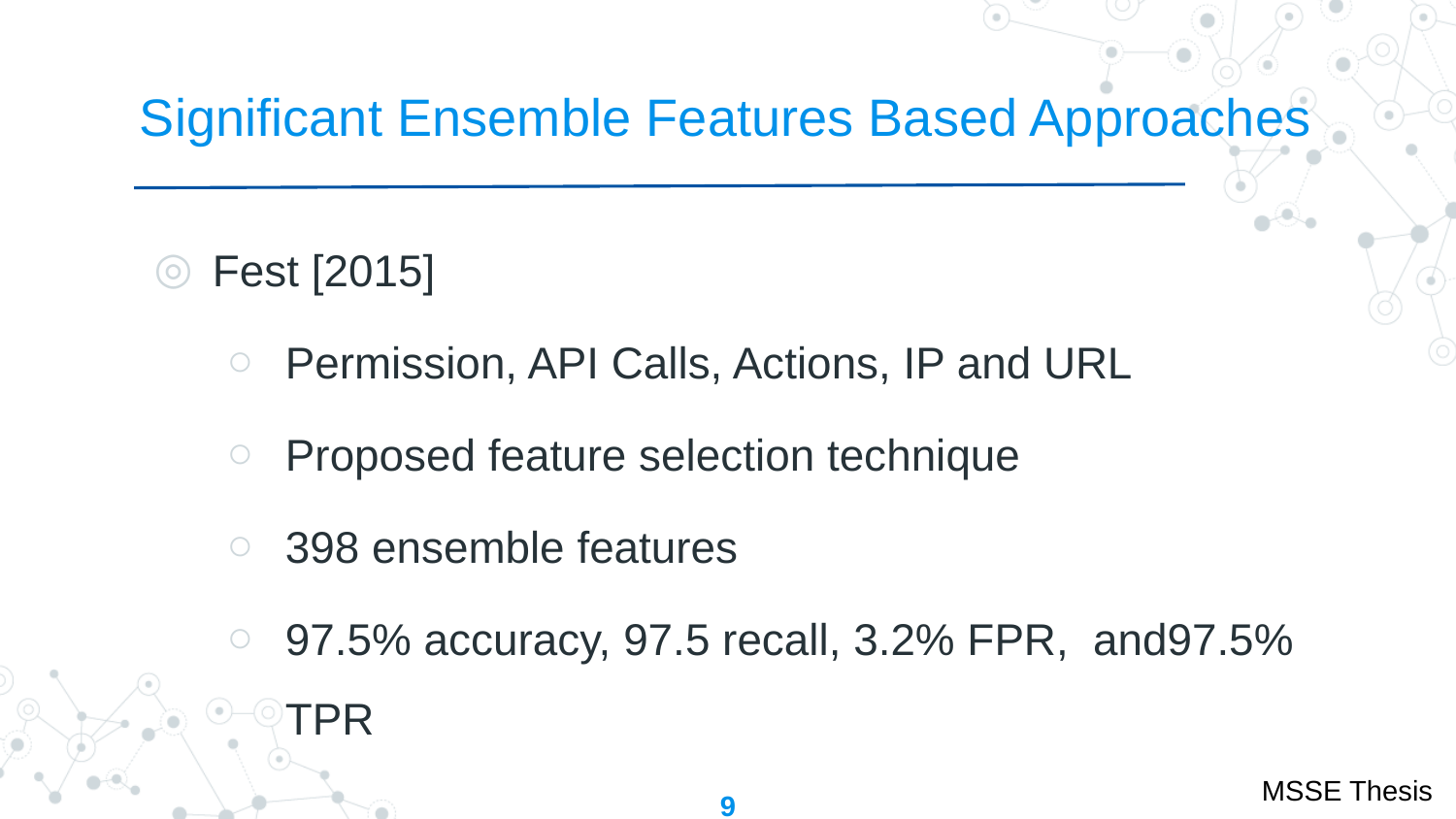

# Significant Ensemble Features Based Approaches
Fest [2015]
Permission, API Calls, Actions, IP and URL
Proposed feature selection technique
398 ensemble features
97.5% accuracy, 97.5 recall, 3.2% FPR,  and97.5% TPR

9